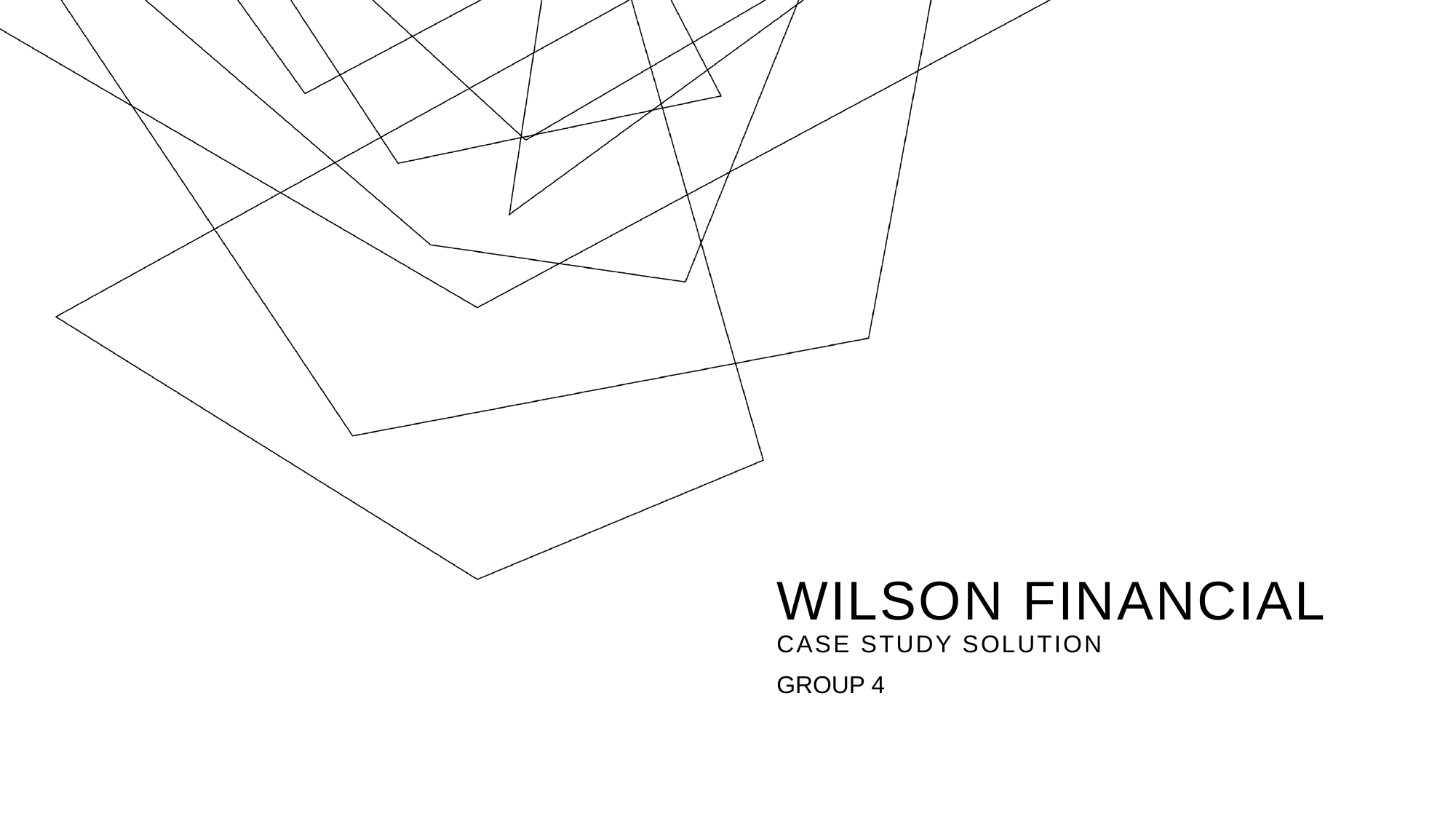

# Wilson financial CASE STUDY SOLUTION
GROUP 4